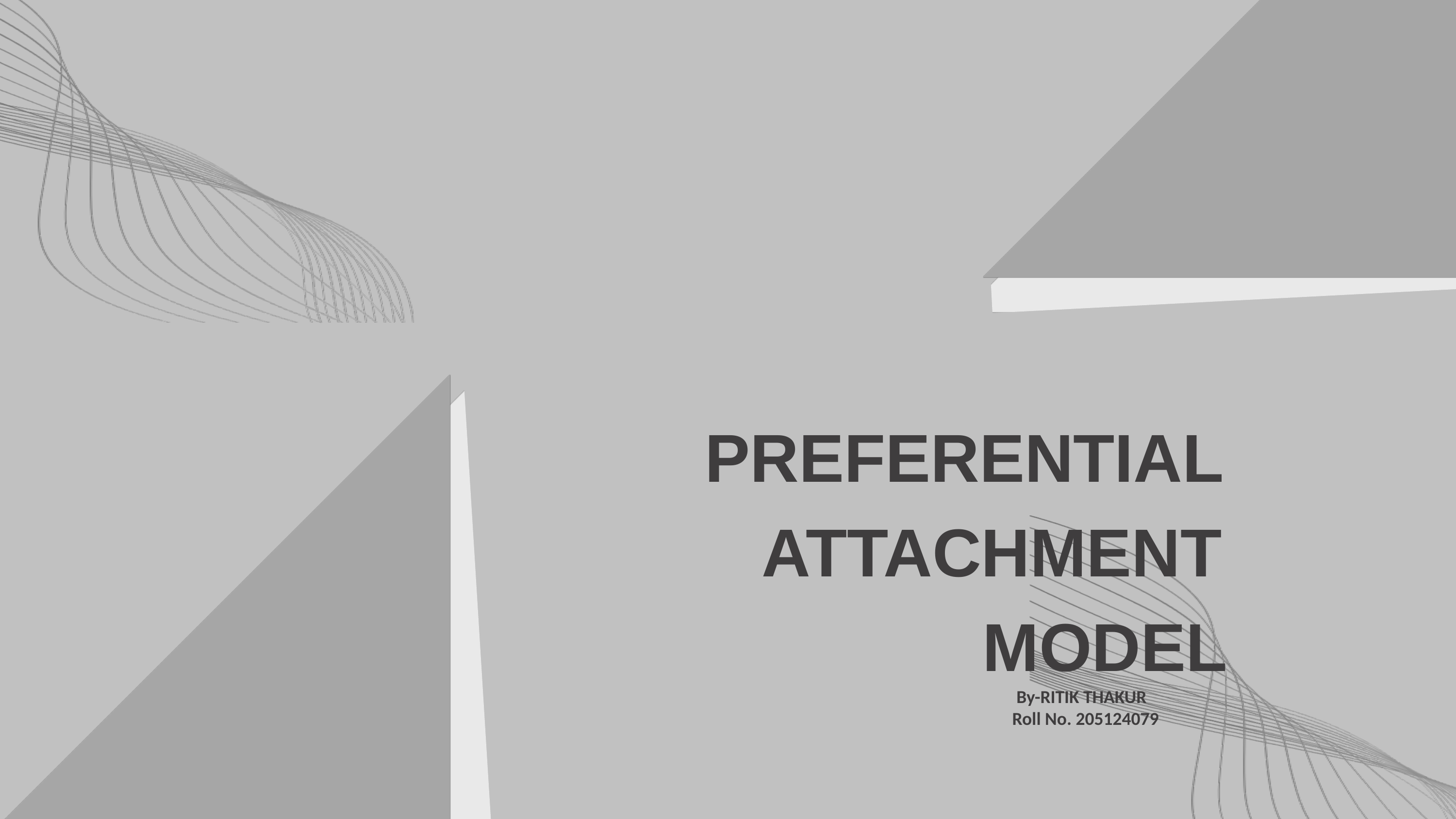

PREFERENTIAL
    ATTACHMENT
               MODEL
                                               By-RITIK THAKUR
                                                           Roll No. 205124079